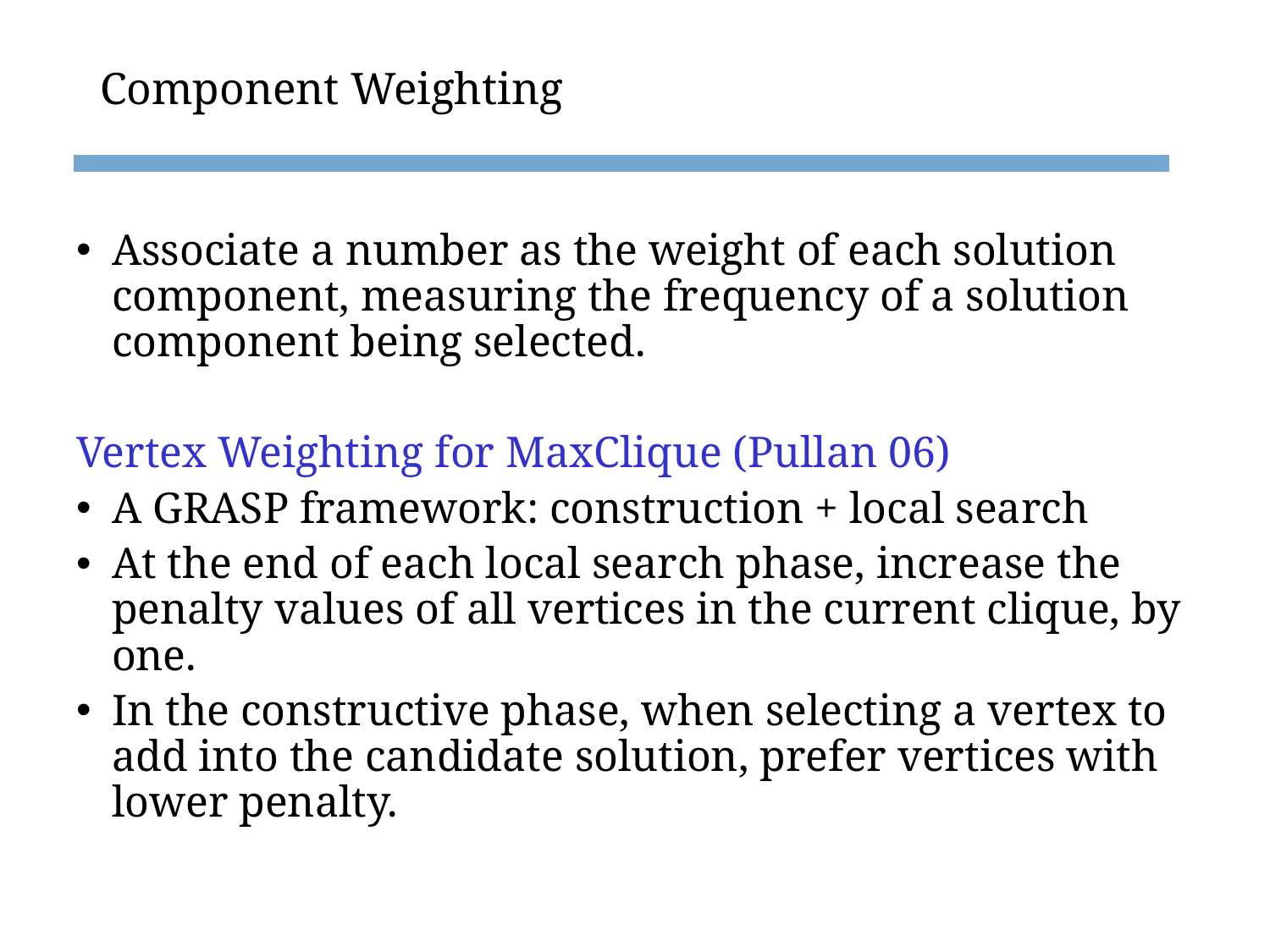

# Component Weighting
Associate a number as the weight of each solution component, measuring the frequency of a solution component being selected.

Vertex Weighting for MaxClique (Pullan 06)
A GRASP framework: construction + local search
At the end of each local search phase, increase the penalty values of all vertices in the current clique, by one.
In the constructive phase, when selecting a vertex to add into the candidate solution, prefer vertices with lower penalty.